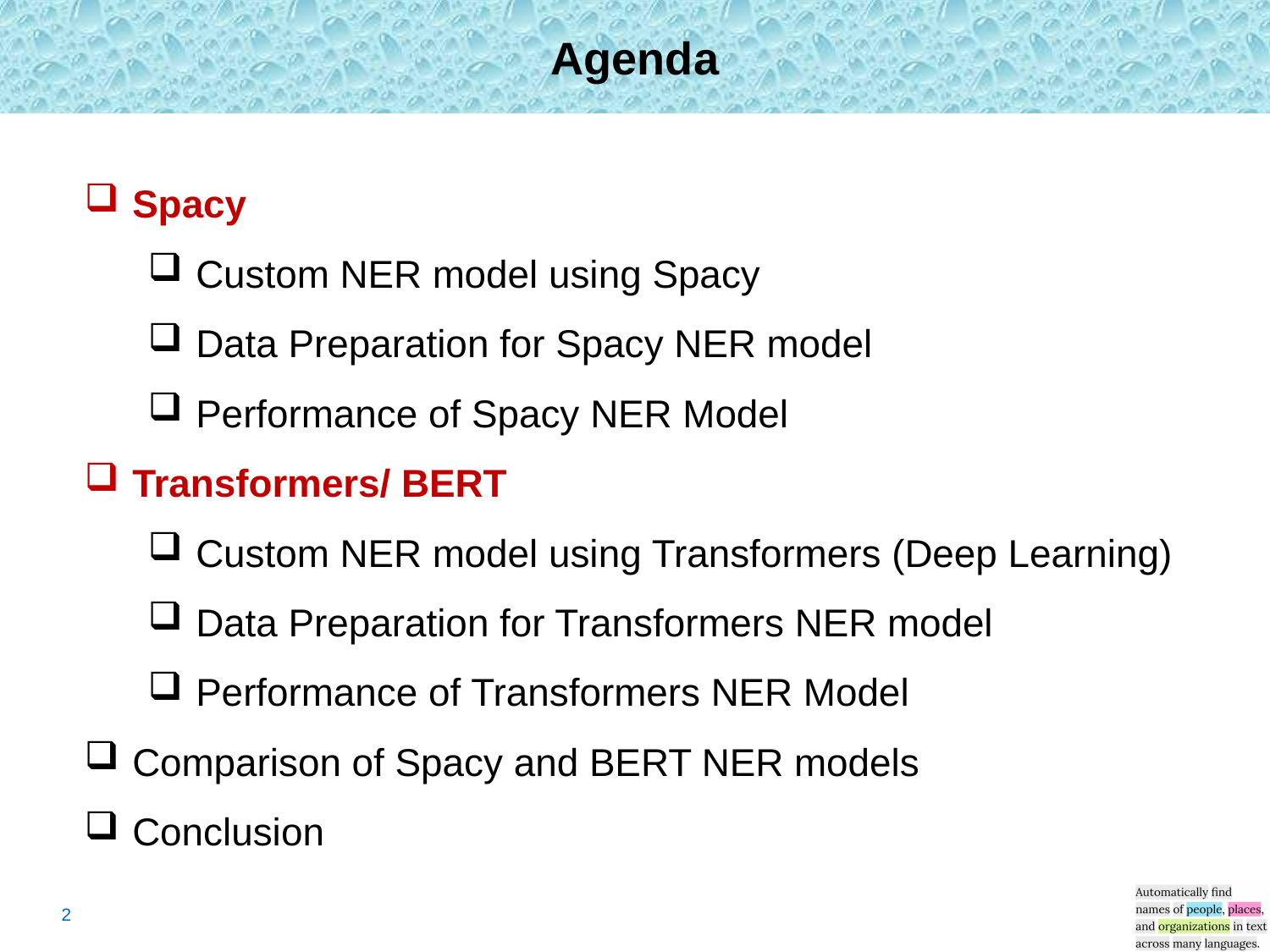

# Agenda
Spacy
Custom NER model using Spacy
Data Preparation for Spacy NER model
Performance of Spacy NER Model
Transformers/ BERT
Custom NER model using Transformers (Deep Learning)
Data Preparation for Transformers NER model
Performance of Transformers NER Model
Comparison of Spacy and BERT NER models
Conclusion